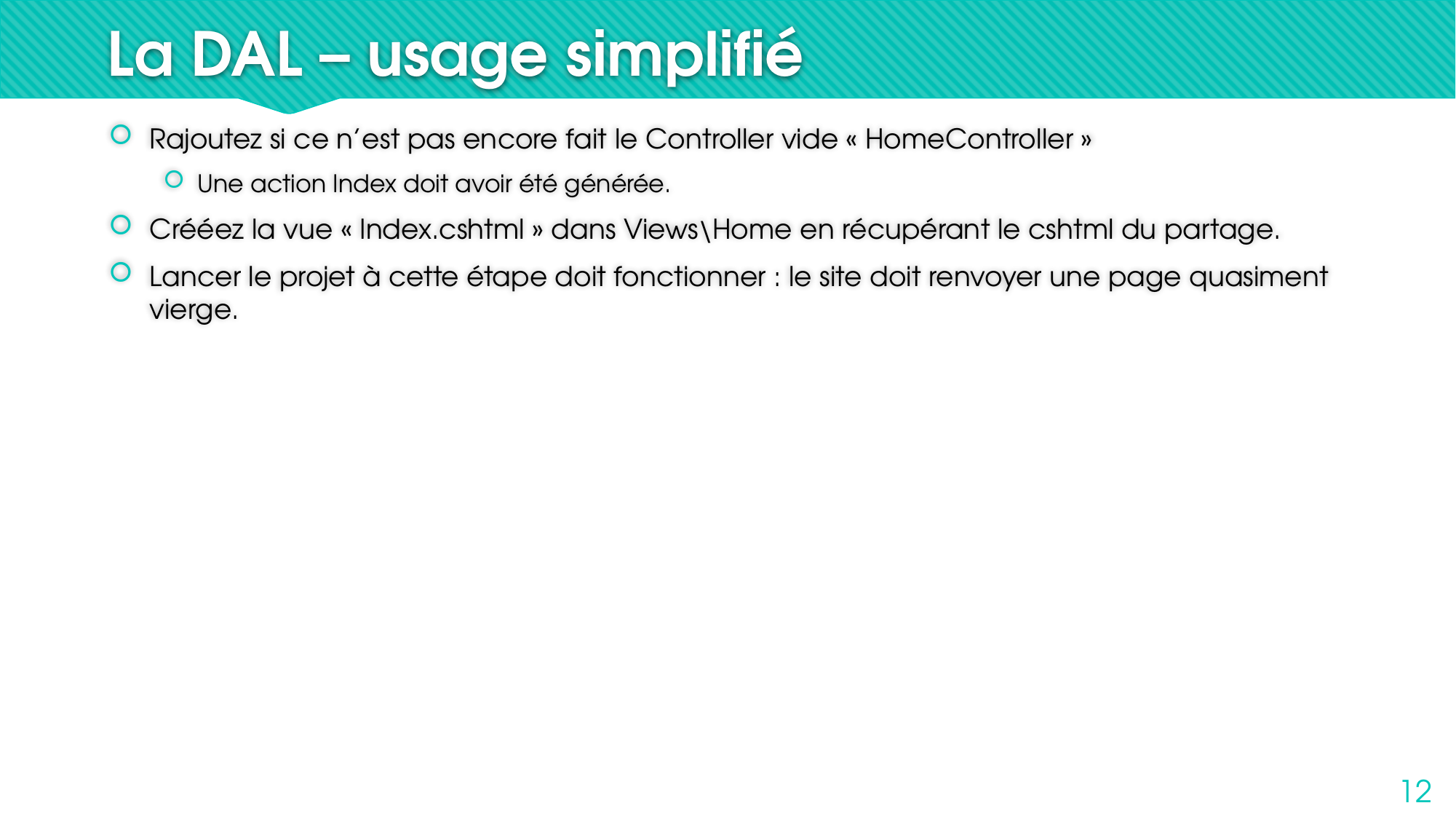

# La DAL – usage simplifié
Rajoutez si ce n’est pas encore fait le Controller vide « HomeController »
Une action Index doit avoir été générée.
Crééez la vue « Index.cshtml » dans Views\Home en récupérant le cshtml du partage.
Lancer le projet à cette étape doit fonctionner : le site doit renvoyer une page quasiment vierge.
12